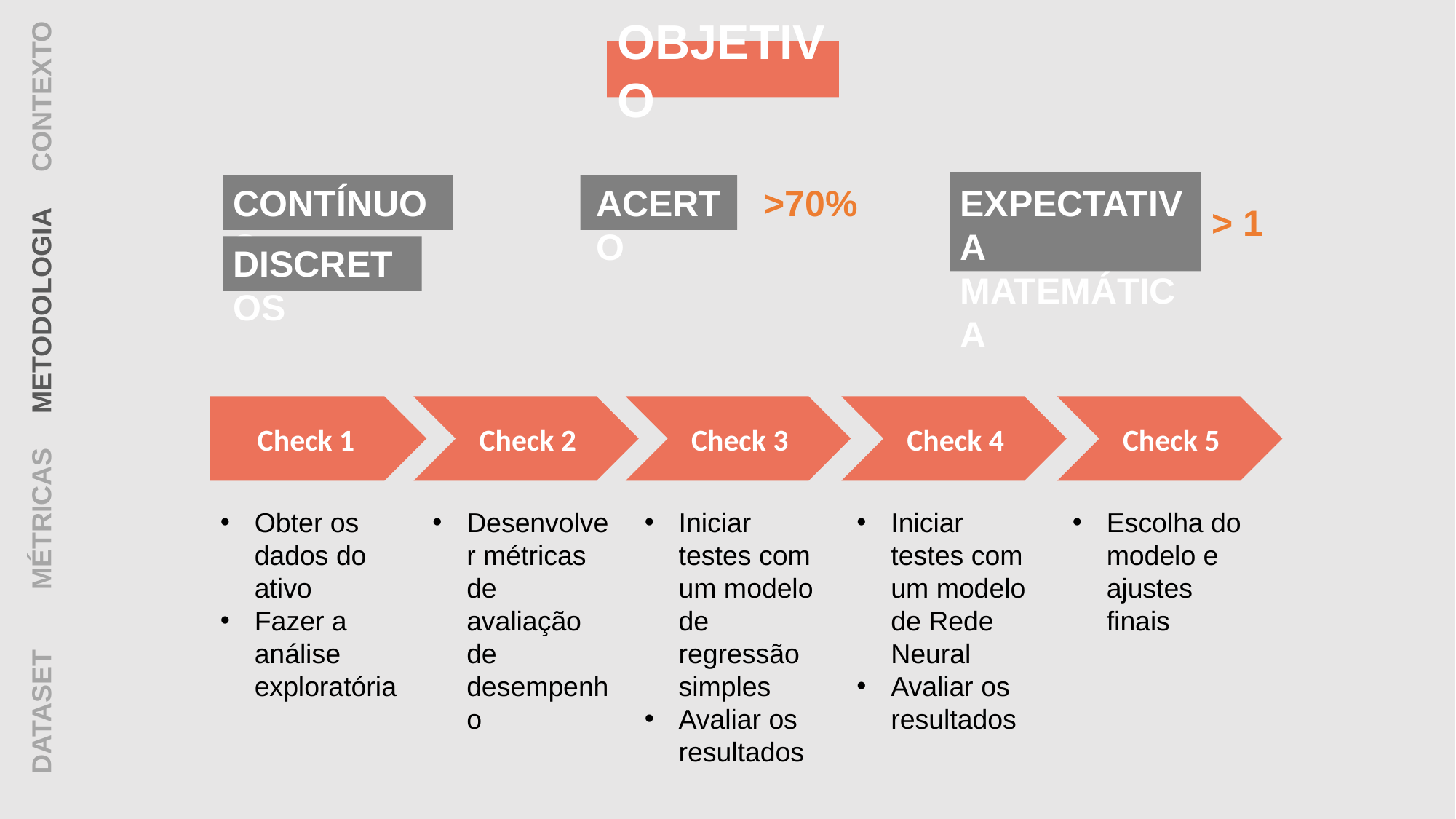

OBJETIVO
CONTEXTO

CONTÍNUOS

ACERTO
>70%
EXPECTATIVA
MATEMÁTICA
> 1
DISCRETOS

METODOLOGIA

Check 1
Check 2
Check 3
Check 4
Check 5
MÉTRICAS
Obter os dados do ativo
Fazer a análise exploratória
Desenvolver métricas de avaliação de desempenho
Iniciar testes com um modelo de regressão simples
Avaliar os resultados
Iniciar testes com um modelo de Rede Neural
Avaliar os resultados
Escolha do modelo e ajustes finais
DATASET